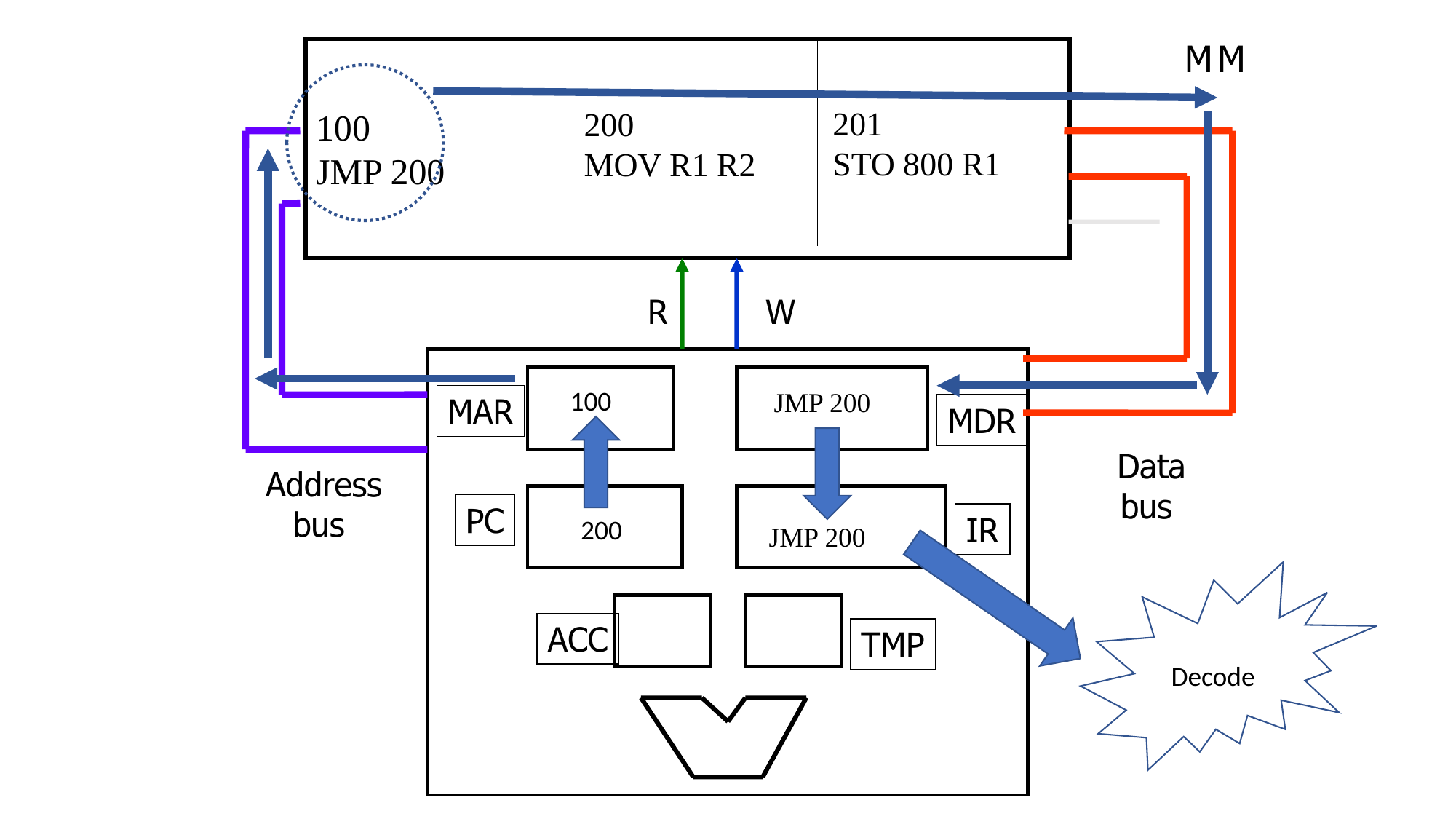

MM
100
JMP 200

201
STO 800 R1
200
MOV R1 R2

R
W

MAR

MDR

PC

IR

ACC
TMP

100
JMP 200

Data
bus

Address
bus

100
200
JMP 200

Decode